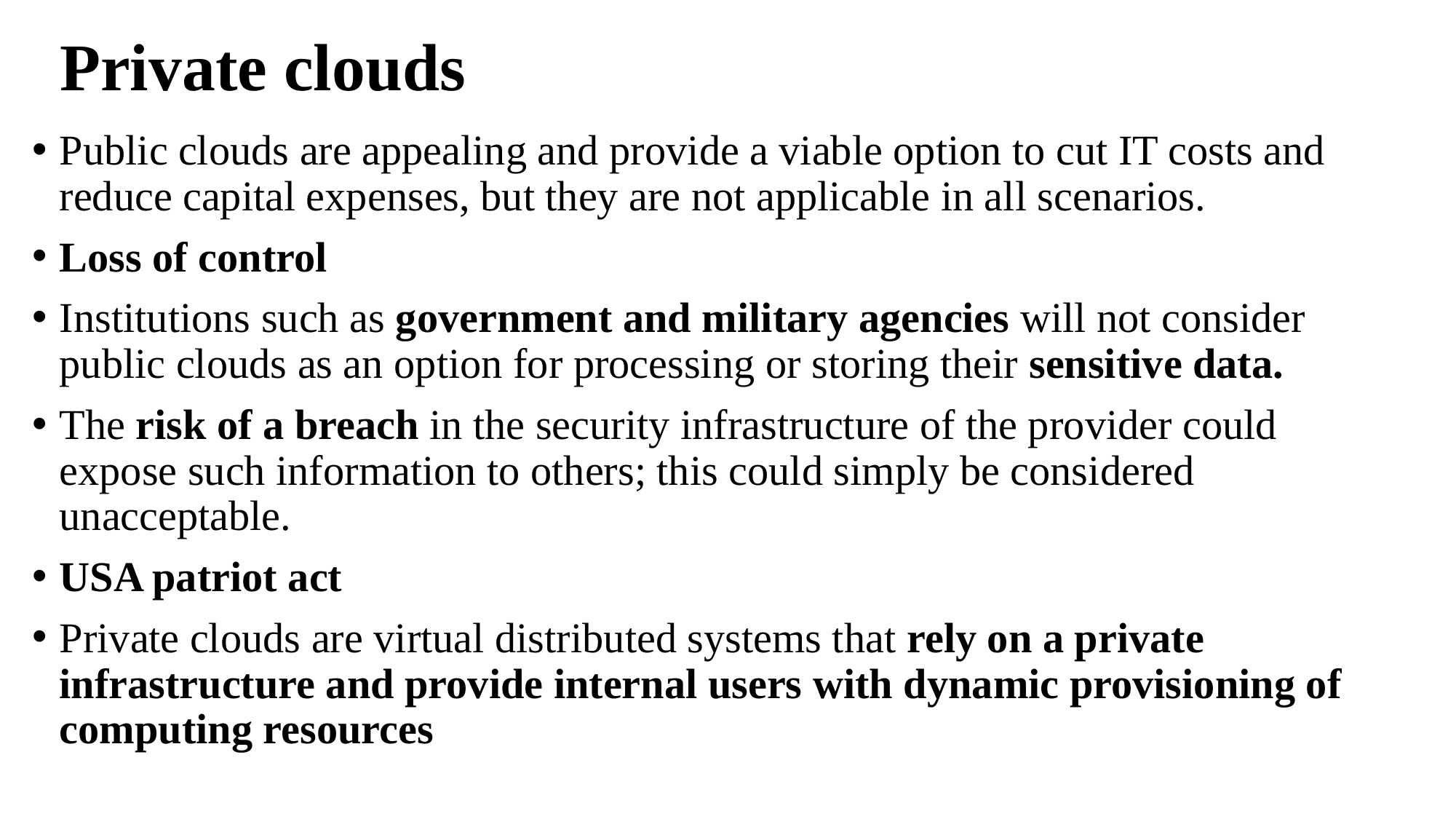

# Private clouds
Public clouds are appealing and provide a viable option to cut IT costs and reduce capital expenses, but they are not applicable in all scenarios.
Loss of control
Institutions such as government and military agencies will not consider public clouds as an option for processing or storing their sensitive data.
The risk of a breach in the security infrastructure of the provider could expose such information to others; this could simply be considered unacceptable.
USA patriot act
Private clouds are virtual distributed systems that rely on a private infrastructure and provide internal users with dynamic provisioning of computing resources